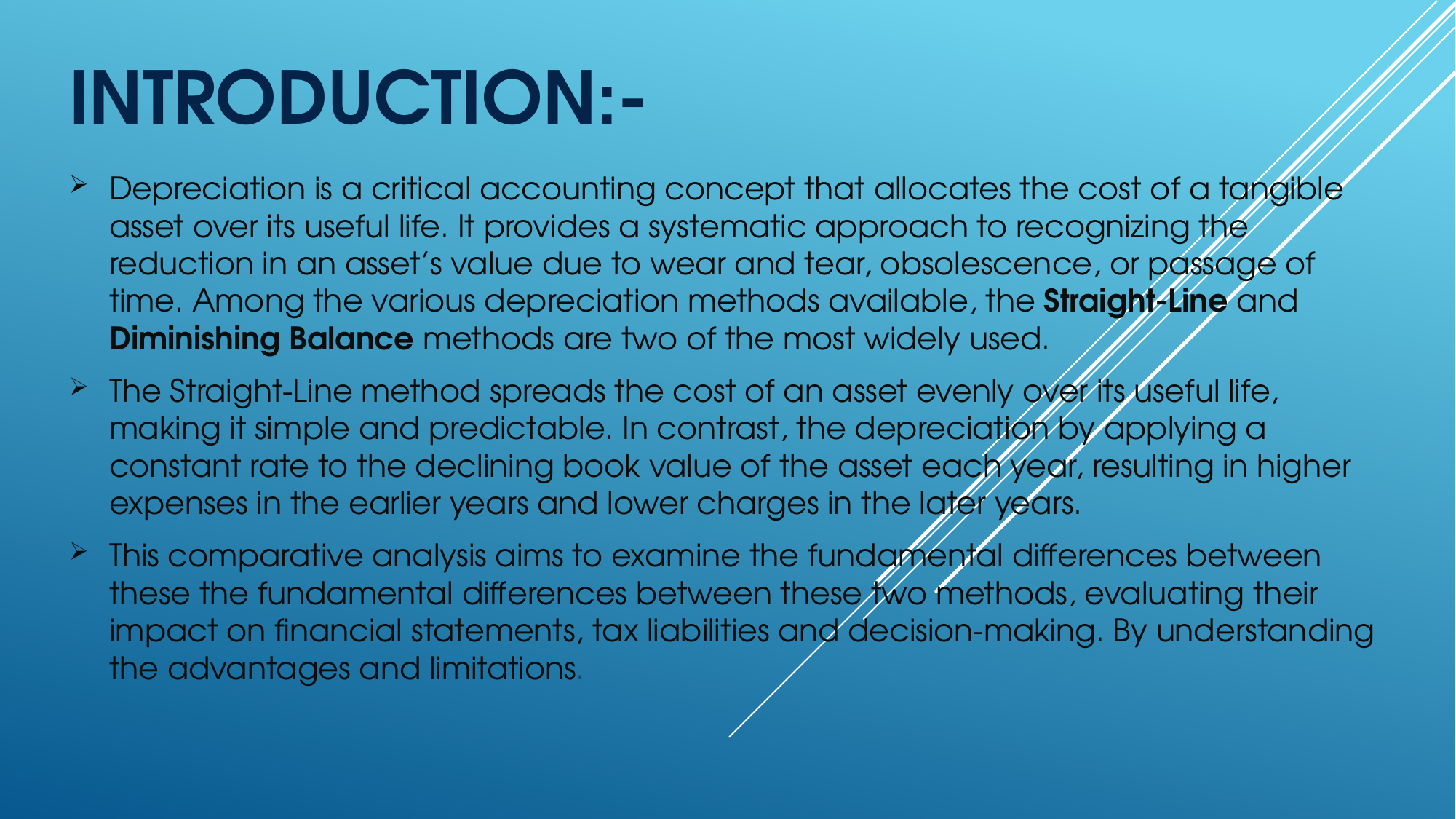

# Introduction:-
Depreciation is a critical accounting concept that allocates the cost of a tangible asset over its useful life. It provides a systematic approach to recognizing the reduction in an asset’s value due to wear and tear, obsolescence, or passage of time. Among the various depreciation methods available, the Straight-Line and Diminishing Balance methods are two of the most widely used.
The Straight-Line method spreads the cost of an asset evenly over its useful life, making it simple and predictable. In contrast, the depreciation by applying a constant rate to the declining book value of the asset each year, resulting in higher expenses in the earlier years and lower charges in the later years.
This comparative analysis aims to examine the fundamental differences between these the fundamental differences between these two methods, evaluating their impact on financial statements, tax liabilities and decision-making. By understanding the advantages and limitations.